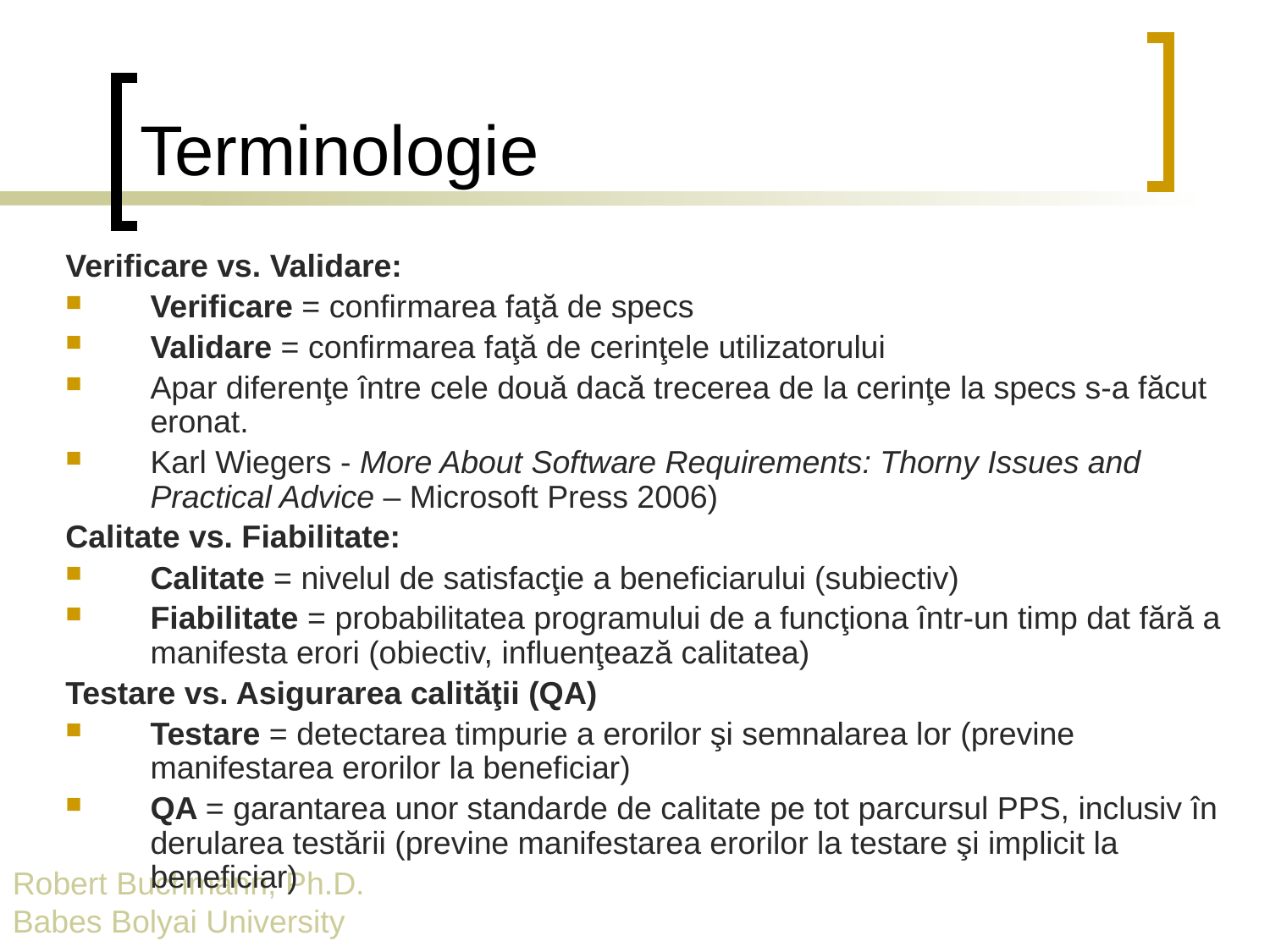

# Terminologie
Verificare vs. Validare:
Verificare = confirmarea faţă de specs
Validare = confirmarea faţă de cerinţele utilizatorului
Apar diferenţe între cele două dacă trecerea de la cerinţe la specs s-a făcut eronat.
Karl Wiegers - More About Software Requirements: Thorny Issues and Practical Advice – Microsoft Press 2006)
Calitate vs. Fiabilitate:
Calitate = nivelul de satisfacţie a beneficiarului (subiectiv)
Fiabilitate = probabilitatea programului de a funcţiona într-un timp dat fără a manifesta erori (obiectiv, influenţează calitatea)
Testare vs. Asigurarea calităţii (QA)
Testare = detectarea timpurie a erorilor şi semnalarea lor (previne manifestarea erorilor la beneficiar)
QA = garantarea unor standarde de calitate pe tot parcursul PPS, inclusiv în derularea testării (previne manifestarea erorilor la testare şi implicit la beneficiar)